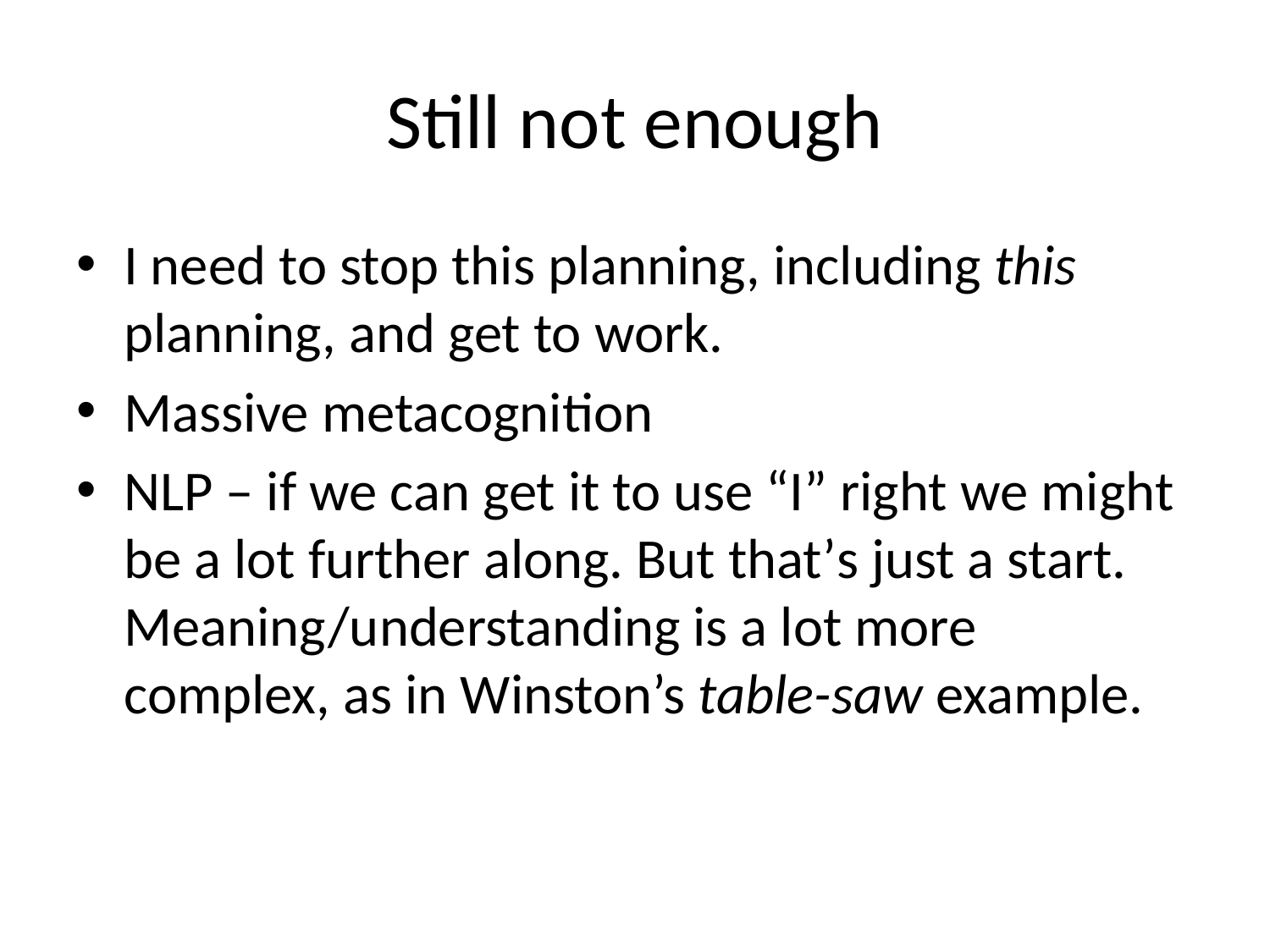

# Still not enough
I need to stop this planning, including this planning, and get to work.
Massive metacognition
NLP – if we can get it to use “I” right we might be a lot further along. But that’s just a start. Meaning/understanding is a lot more complex, as in Winston’s table-saw example.